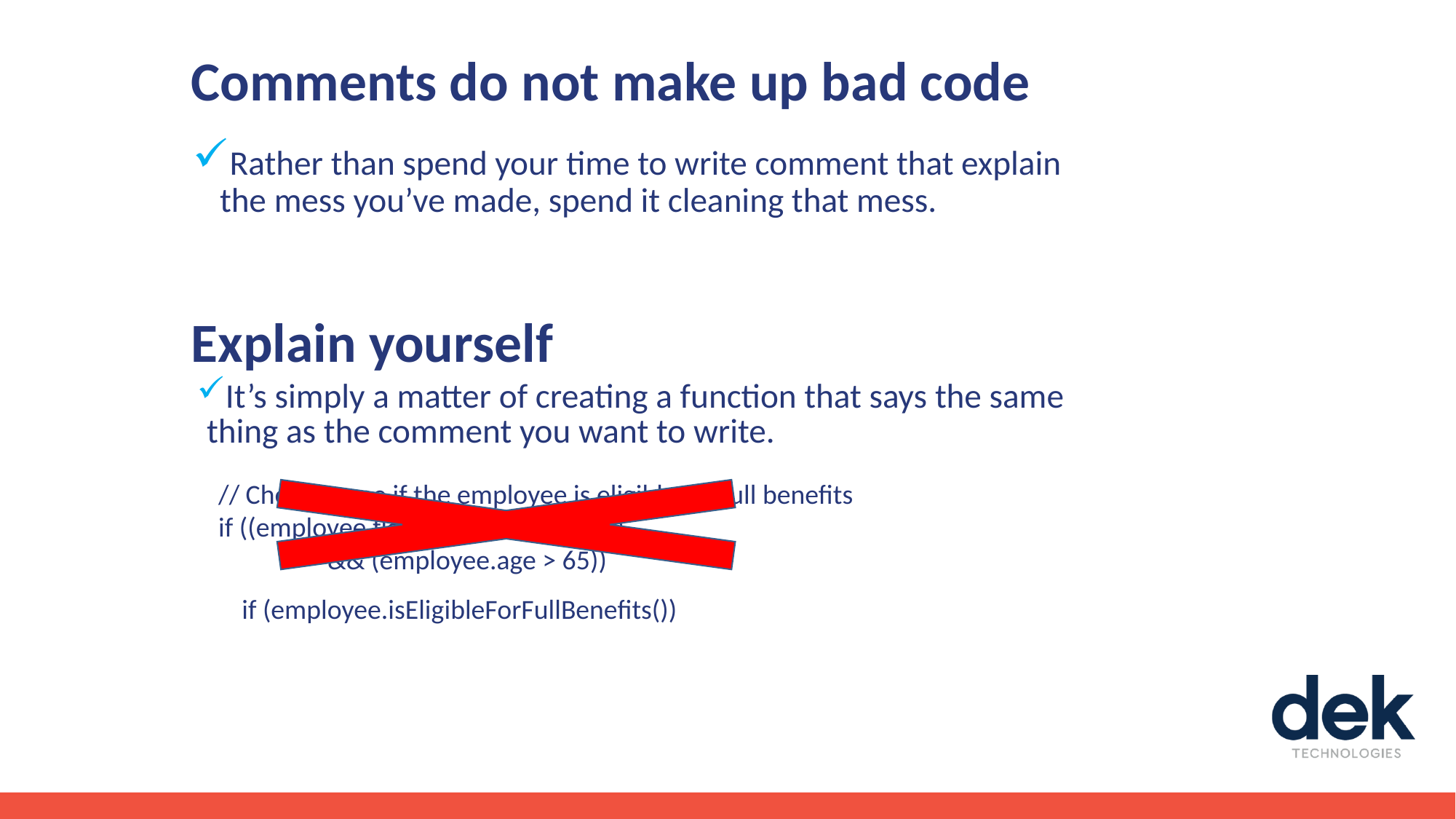

Comments do not make up bad code
Rather than spend your time to write comment that explain the mess you’ve made, spend it cleaning that mess.
Explain yourself
It’s simply a matter of creating a function that says the same thing as the comment you want to write.

// Check to see if the employee is eligible for full benefits
if ((employee.flags & HOURLY_FLAG)
	&& (employee.age > 65))
if (employee.isEligibleForFullBenefits())